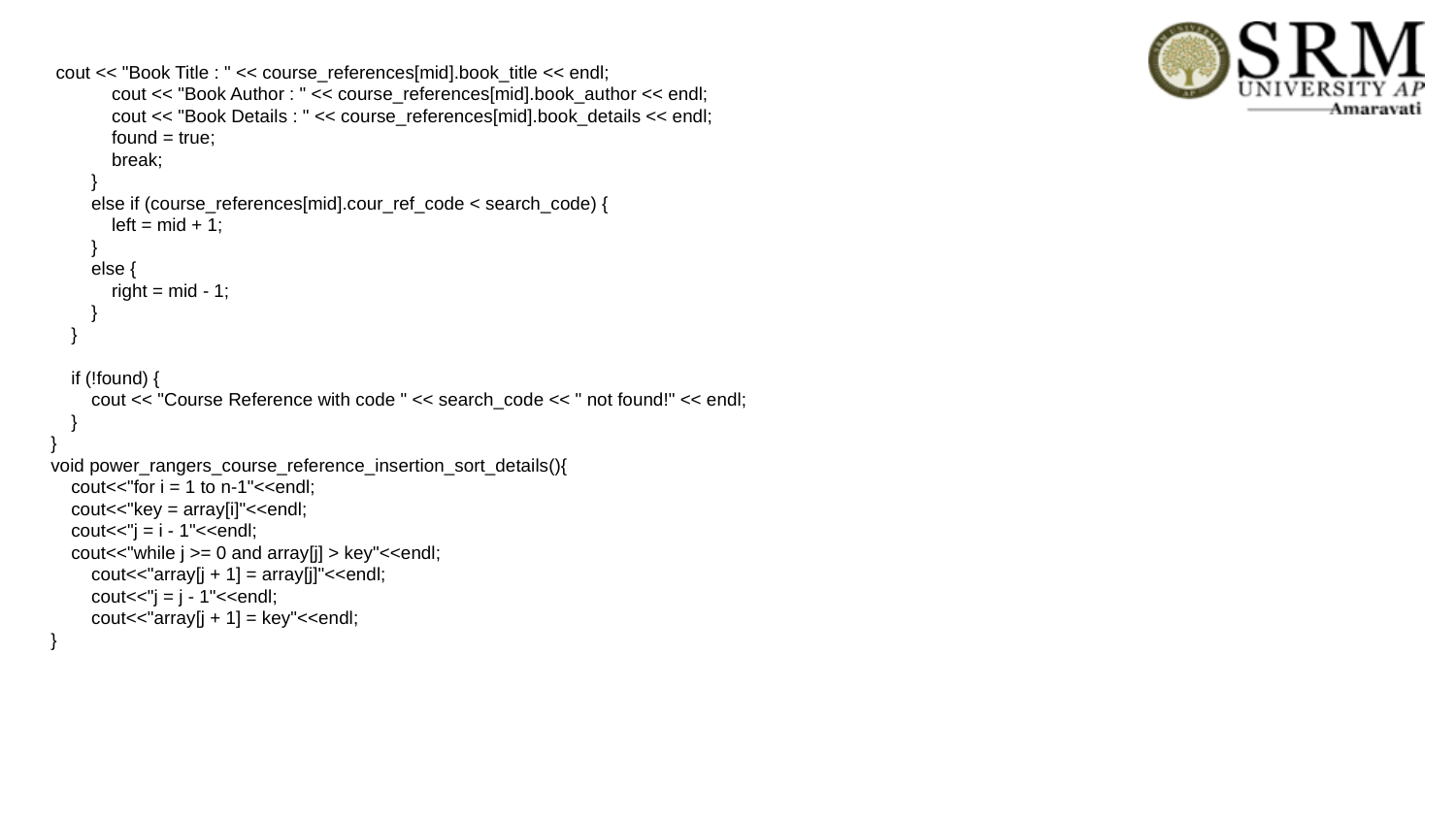

cout << "Book Title : " << course_references[mid].book_title << endl;
            cout << "Book Author : " << course_references[mid].book_author << endl;
            cout << "Book Details : " << course_references[mid].book_details << endl;
            found = true;
            break;
        }
        else if (course_references[mid].cour_ref_code < search_code) {
            left = mid + 1;
        }
        else {
            right = mid - 1;
        }
    }

    if (!found) {
        cout << "Course Reference with code " << search_code << " not found!" << endl;
    }
}
void power_rangers_course_reference_insertion_sort_details(){
    cout<<"for i = 1 to n-1"<<endl;
    cout<<"key = array[i]"<<endl;
    cout<<"j = i - 1"<<endl;
    cout<<"while j >= 0 and array[j] > key"<<endl;
        cout<<"array[j + 1] = array[j]"<<endl;
        cout<<"j = j - 1"<<endl;
        cout<<"array[j + 1] = key"<<endl;
}